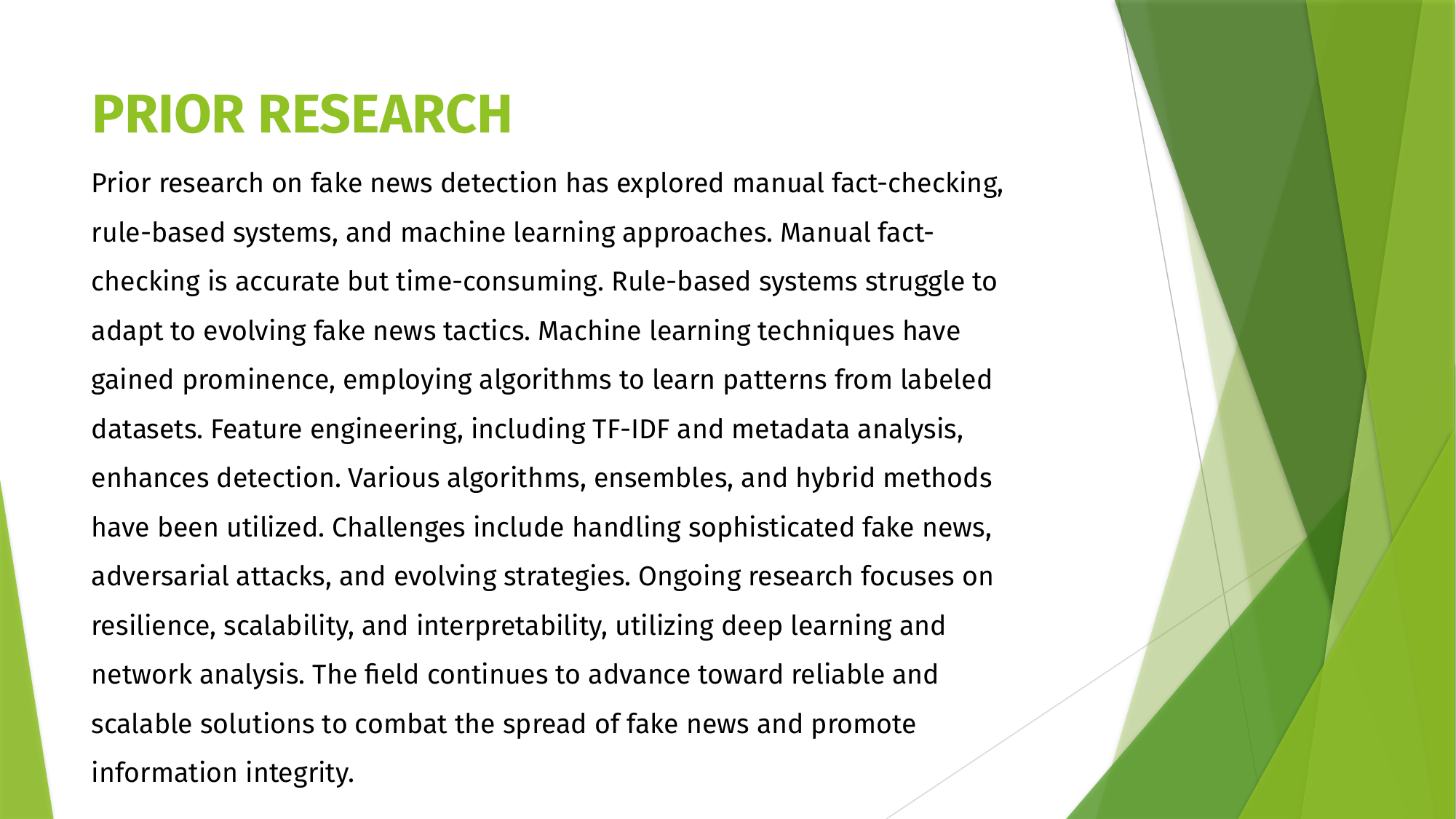

# PRIOR RESEARCH
Prior research on fake news detection has explored manual fact-checking, rule-based systems, and machine learning approaches. Manual fact-checking is accurate but time-consuming. Rule-based systems struggle to adapt to evolving fake news tactics. Machine learning techniques have gained prominence, employing algorithms to learn patterns from labeled datasets. Feature engineering, including TF-IDF and metadata analysis, enhances detection. Various algorithms, ensembles, and hybrid methods have been utilized. Challenges include handling sophisticated fake news, adversarial attacks, and evolving strategies. Ongoing research focuses on resilience, scalability, and interpretability, utilizing deep learning and network analysis. The field continues to advance toward reliable and scalable solutions to combat the spread of fake news and promote information integrity.